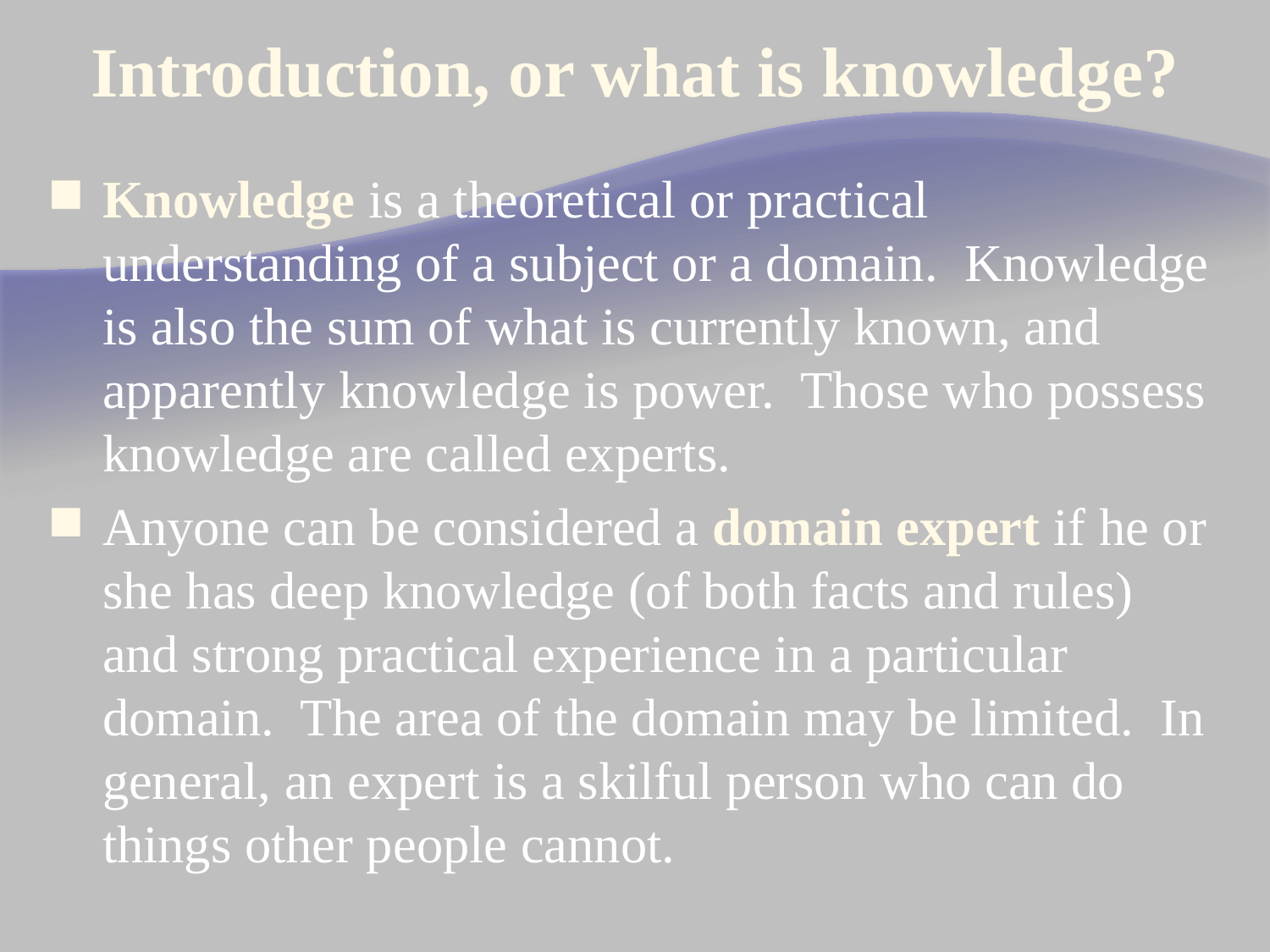

Introduction, or what is knowledge?
Knowledge is a theoretical or practical understanding of a subject or a domain.  Knowledge is also the sum of what is currently known, and apparently knowledge is power.  Those who possess knowledge are called experts.
Anyone can be considered a domain expert if he or she has deep knowledge (of both facts and rules) and strong practical experience in a particular domain.  The area of the domain may be limited.  In general, an expert is a skilful person who can do things other people cannot.